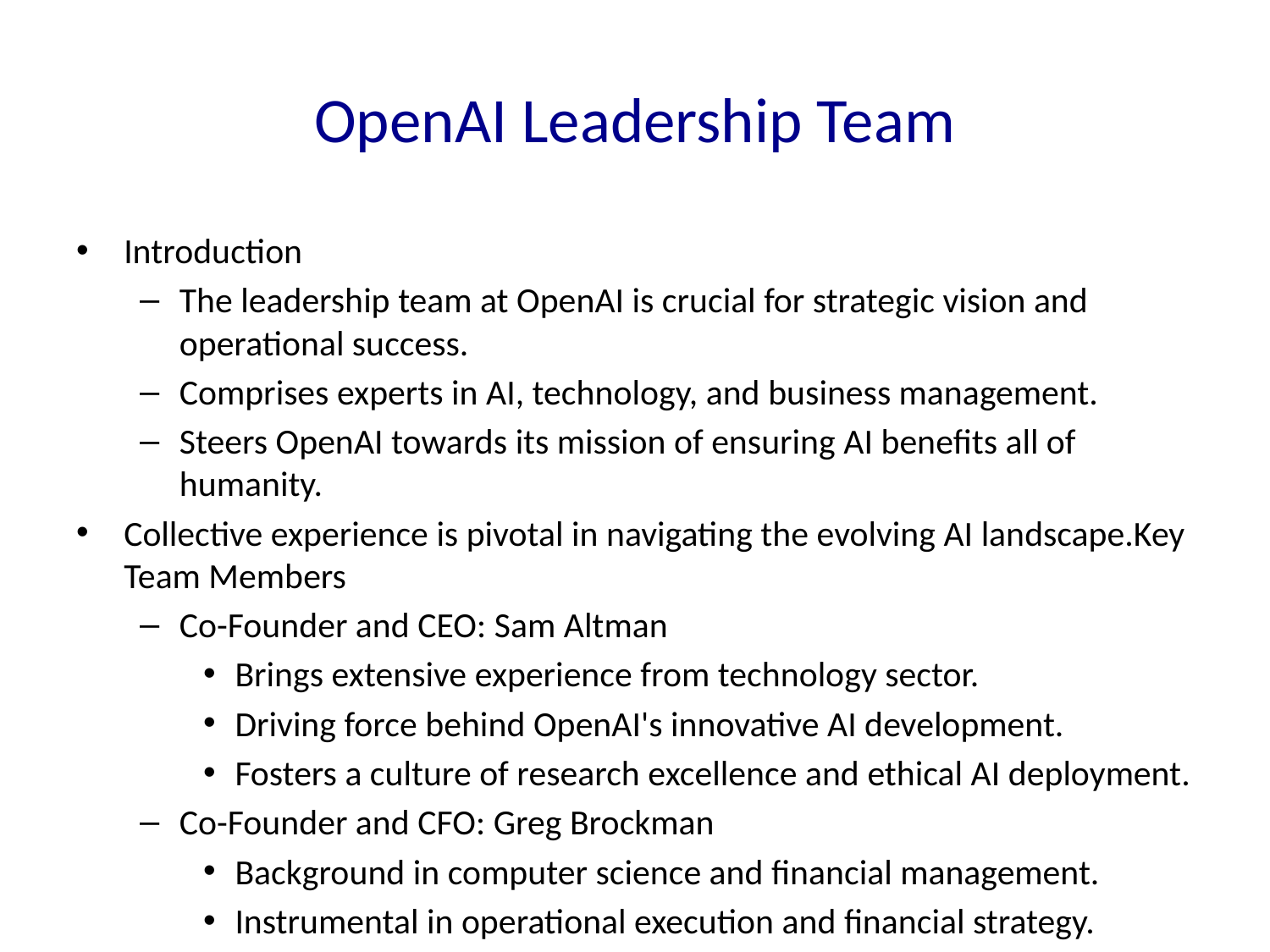

# OpenAI Leadership Team
Introduction
The leadership team at OpenAI is crucial for strategic vision and operational success.
Comprises experts in AI, technology, and business management.
Steers OpenAI towards its mission of ensuring AI benefits all of humanity.
Collective experience is pivotal in navigating the evolving AI landscape.Key Team Members
Co-Founder and CEO: Sam Altman
Brings extensive experience from technology sector.
Driving force behind OpenAI's innovative AI development.
Fosters a culture of research excellence and ethical AI deployment.
Co-Founder and CFO: Greg Brockman
Background in computer science and financial management.
Instrumental in operational execution and financial strategy.
Chief Scientist: Ilya Sutskever
Pivotal figure in OpenAI's research endeavors.
Contributions central to breakthroughs in AI capabilities.